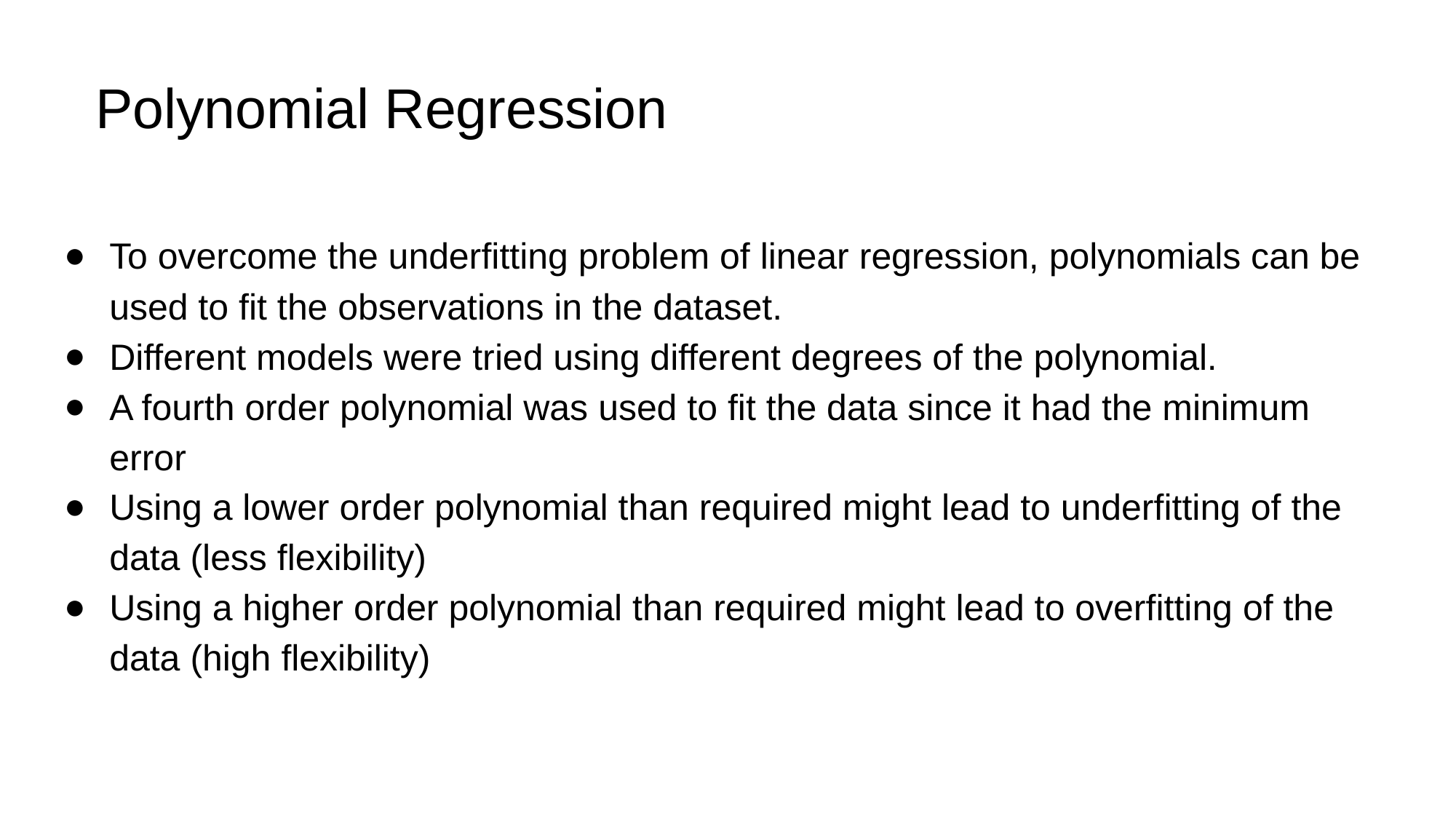

# Polynomial Regression
To overcome the underfitting problem of linear regression, polynomials can be used to fit the observations in the dataset.
Different models were tried using different degrees of the polynomial.
A fourth order polynomial was used to fit the data since it had the minimum error
Using a lower order polynomial than required might lead to underfitting of the data (less flexibility)
Using a higher order polynomial than required might lead to overfitting of the data (high flexibility)